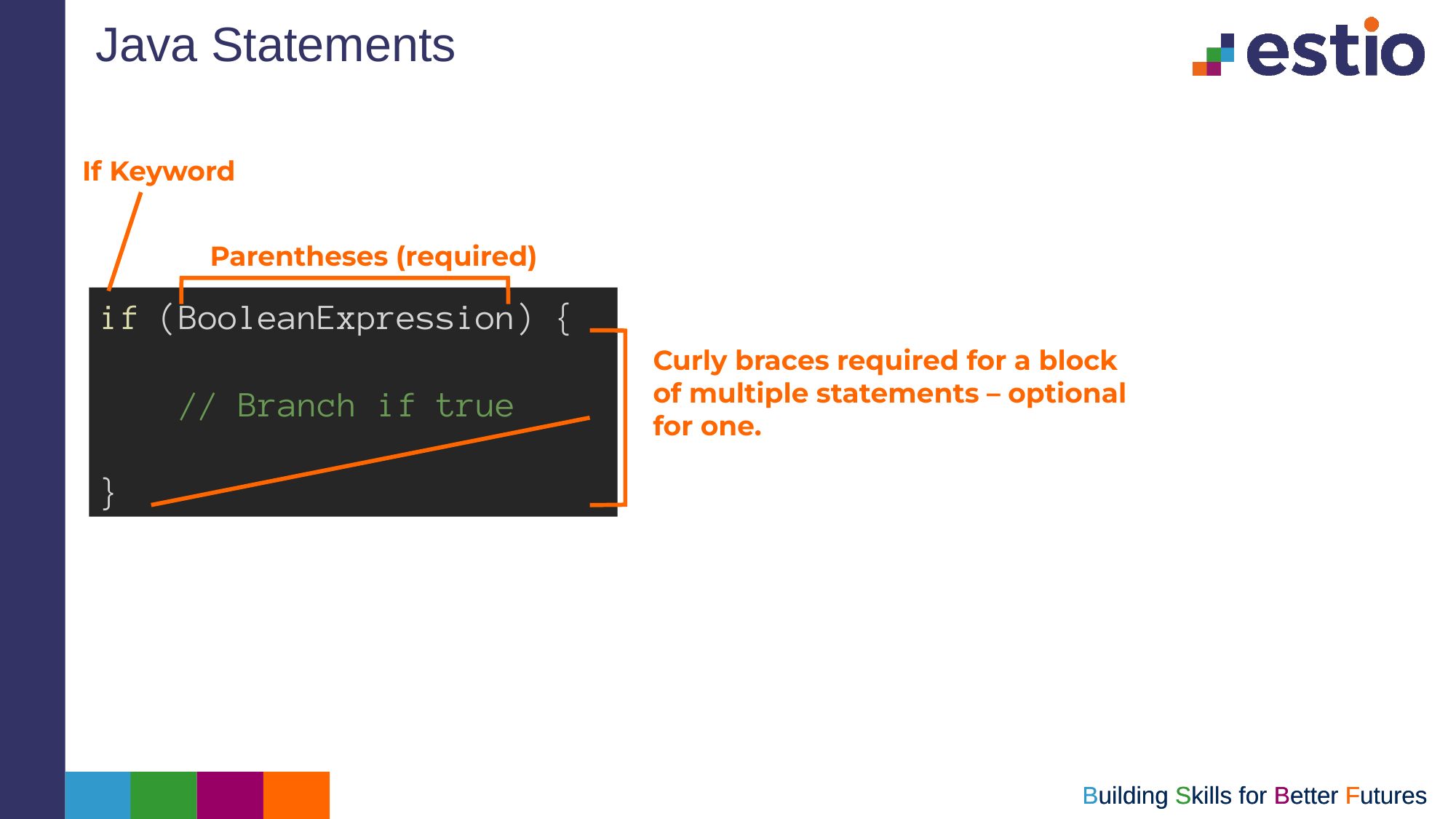

# Java Statements

If Keyword
Parentheses (required)
if (BooleanExpression) {
    // Branch if true
}

Curly braces required for a block of multiple statements – optional for one.